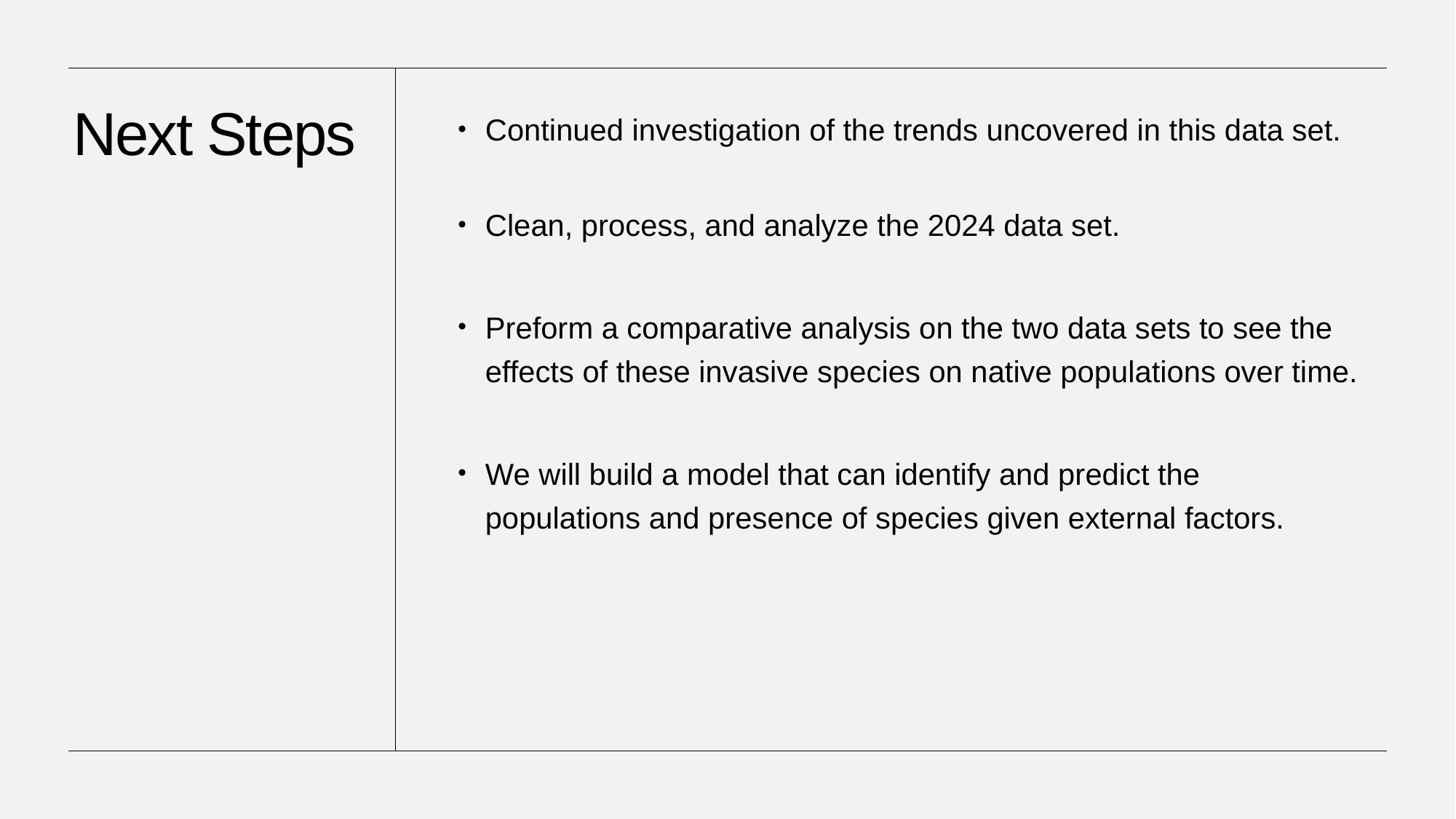

# Next Steps
Continued investigation of the trends uncovered in this data set.
Clean, process, and analyze the 2024 data set.
Preform a comparative analysis on the two data sets to see the effects of these invasive species on native populations over time.
We will build a model that can identify and predict the populations and presence of species given external factors.